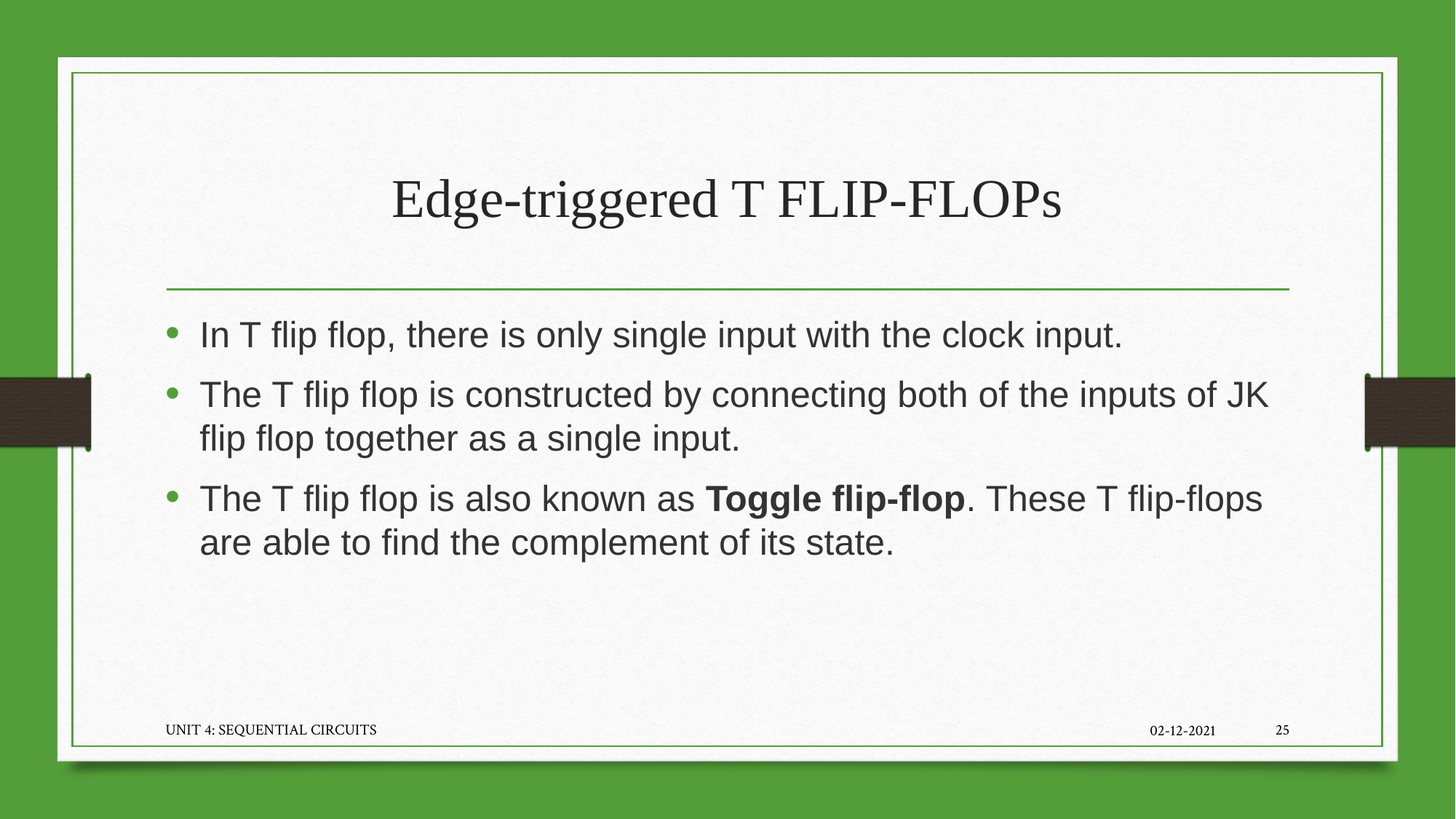

# Edge-triggered T FLIP-FLOPs
In T flip flop, there is only single input with the clock input.
The T flip flop is constructed by connecting both of the inputs of JK flip flop together as a single input.
The T flip flop is also known as Toggle flip-flop. These T flip-flops are able to find the complement of its state.
UNIT 4: SEQUENTIAL CIRCUITS
02-12-2021
25